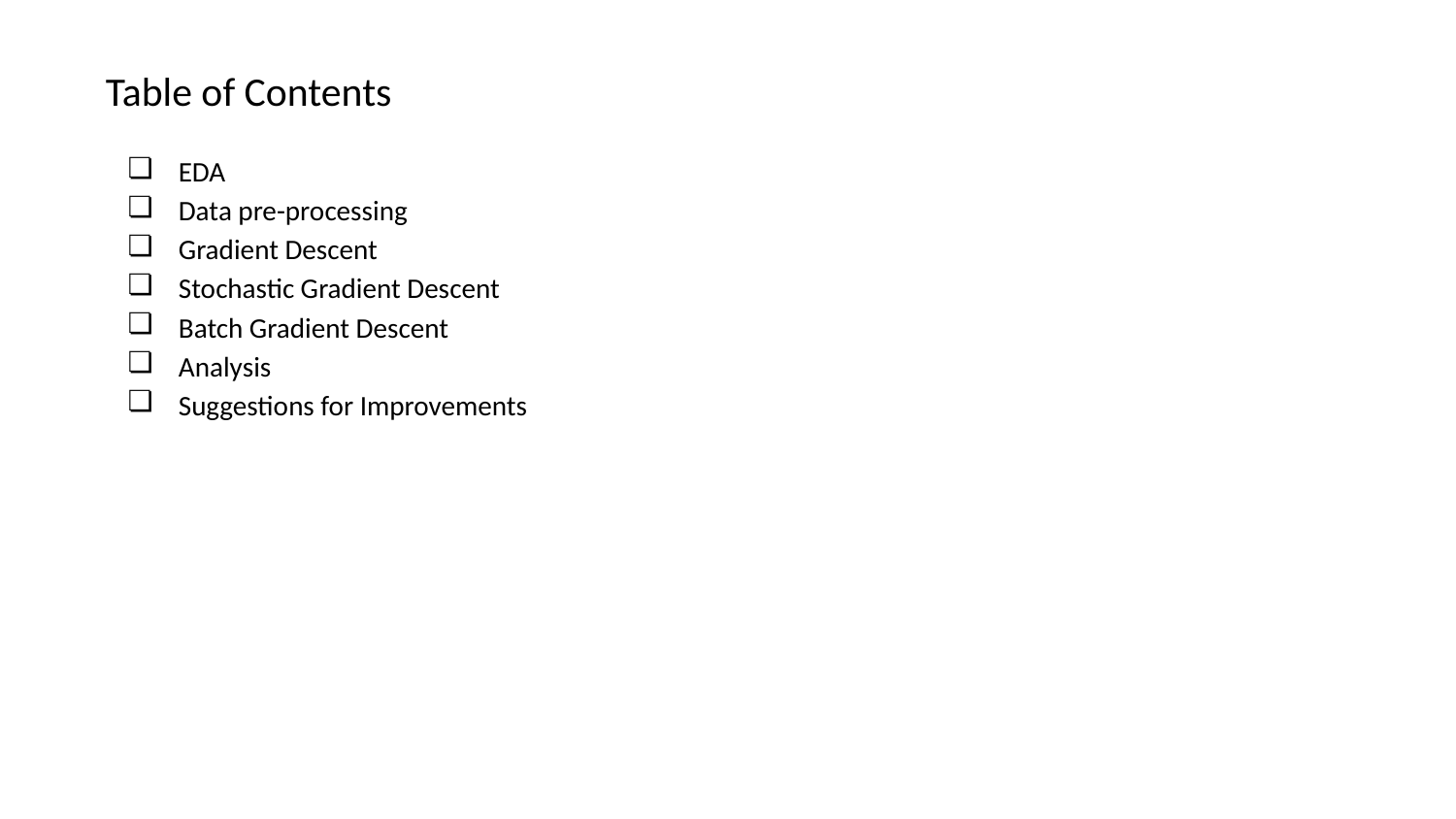

Table of Contents

EDA
Data pre-processing
Gradient Descent
Stochastic Gradient Descent
Batch Gradient Descent
Analysis
Suggestions for Improvements